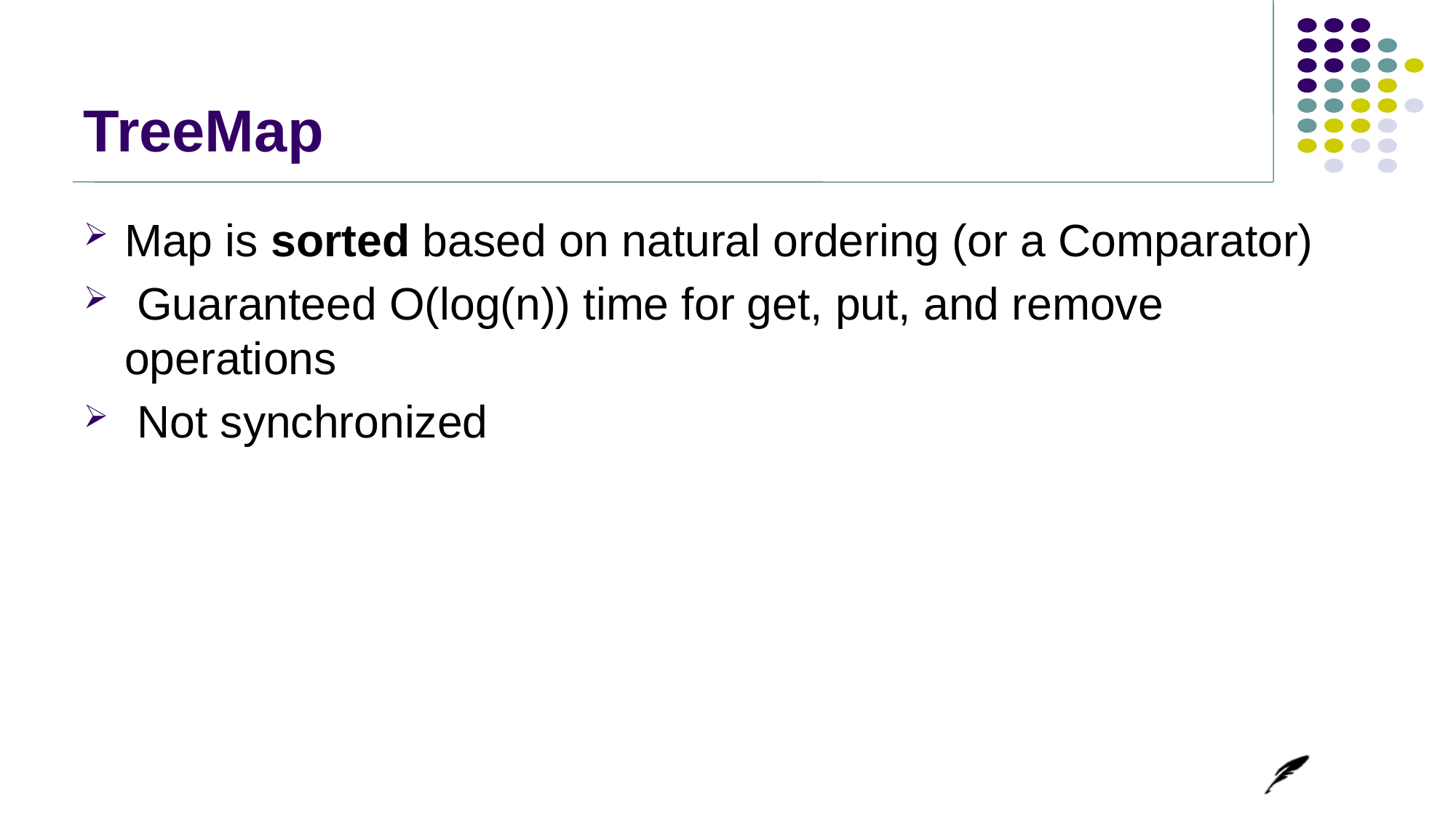

# TreeMap
Map is sorted based on natural ordering (or a Comparator)
 Guaranteed O(log(n)) time for get, put, and remove operations
 Not synchronized